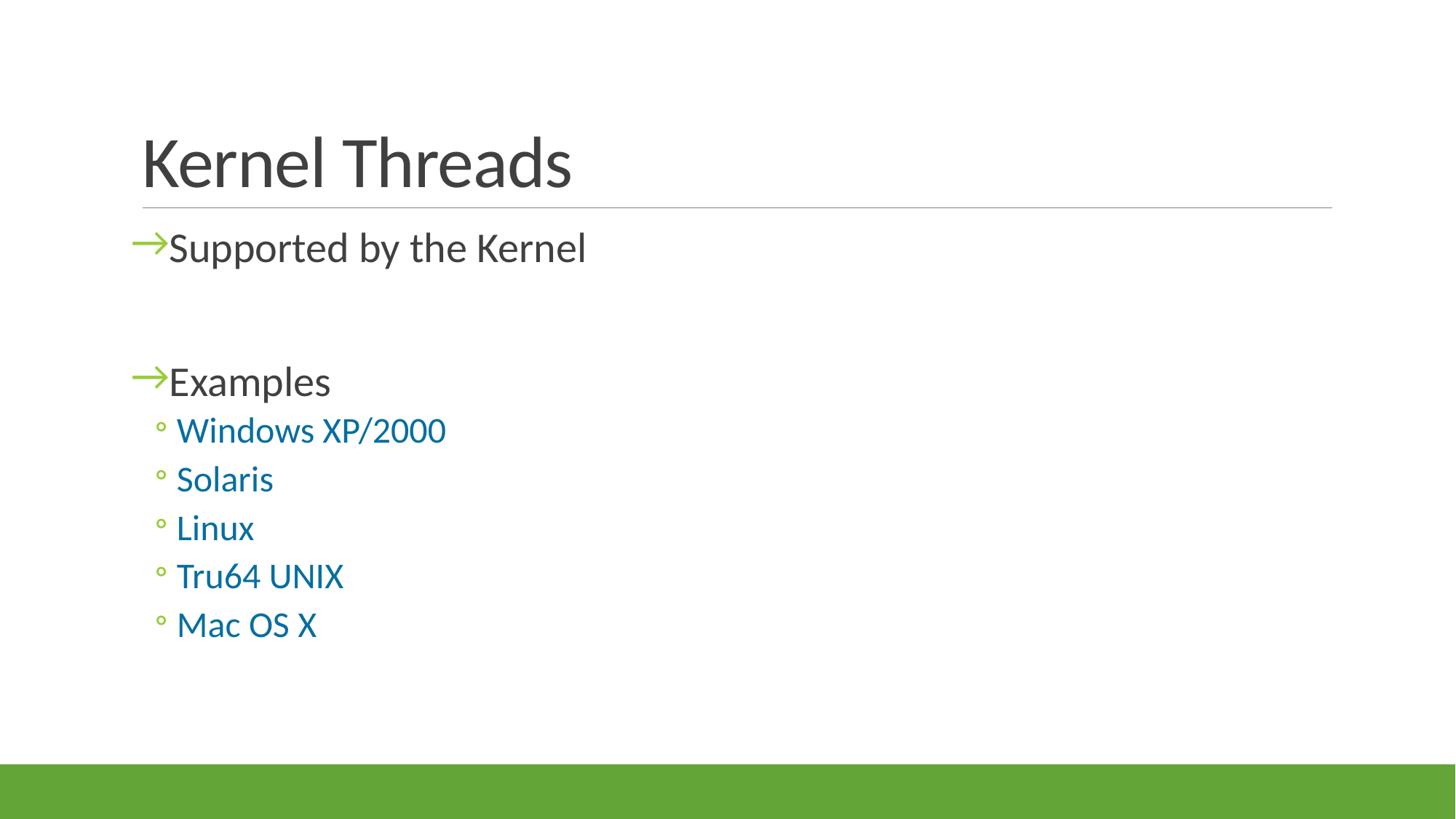

# Kernel Threads
Supported by the Kernel

Examples
Windows XP/2000
Solaris
Linux
Tru64 UNIX
Mac OS X